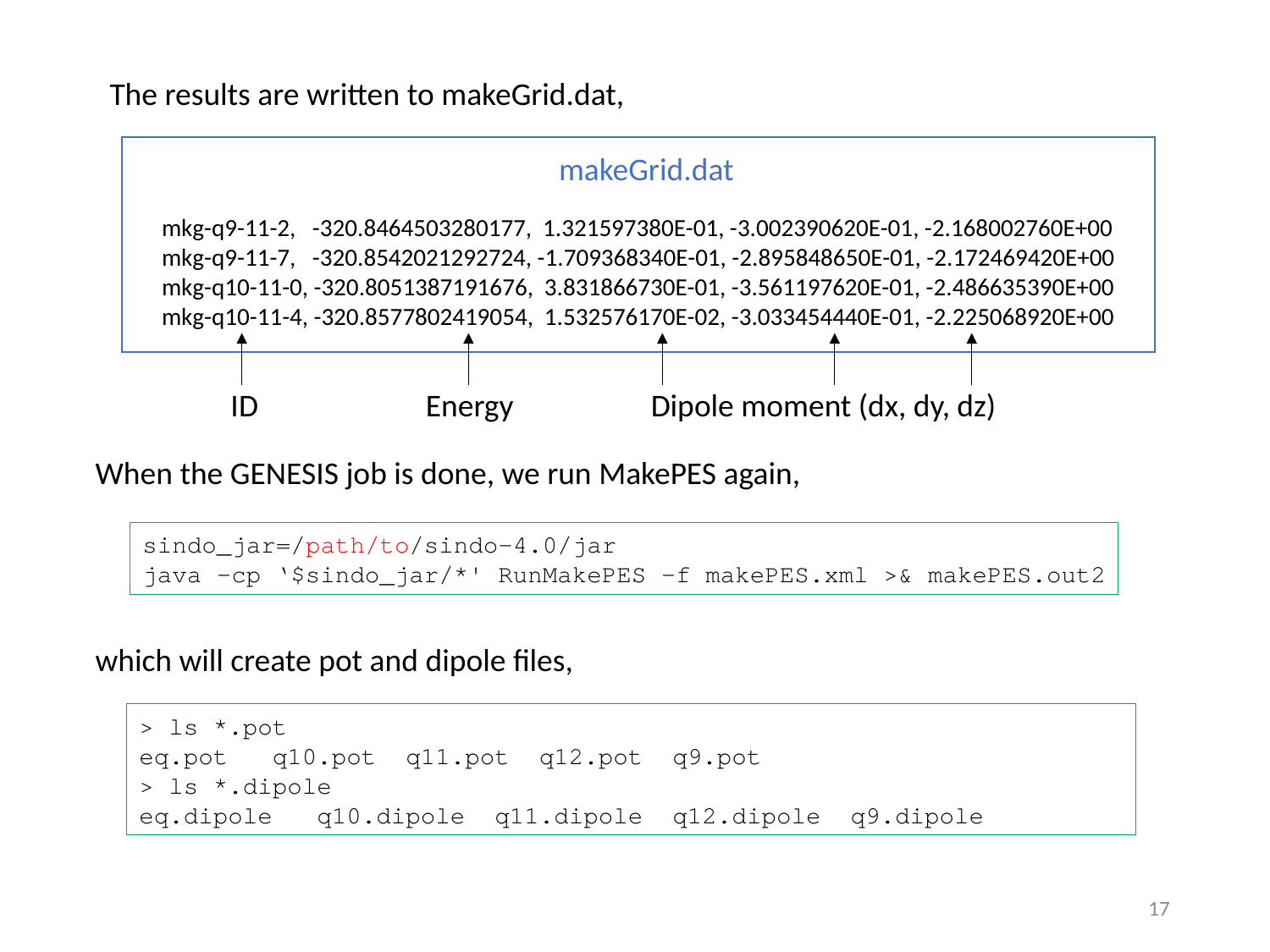

The results are written to makeGrid.dat,

makeGrid.dat
mkg-q9-11-2,   -320.8464503280177,  1.321597380E-01, -3.002390620E-01, -2.168002760E+00
mkg-q9-11-7,   -320.8542021292724, -1.709368340E-01, -2.895848650E-01, -2.172469420E+00
mkg-q10-11-0, -320.8051387191676,  3.831866730E-01, -3.561197620E-01, -2.486635390E+00
mkg-q10-11-4, -320.8577802419054,  1.532576170E-02, -3.033454440E-01, -2.225068920E+00
ID
Energy
Dipole moment (dx, dy, dz)
When the GENESIS job is done, we run MakePES again,
sindo_jar=/path/to/sindo-4.0/jar
java –cp ‘$sindo_jar/*' RunMakePES –f makePES.xml >& makePES.out2
which will create pot and dipole files,
> ls *.pot
eq.pot   q10.pot  q11.pot  q12.pot  q9.pot
> ls *.dipole
eq.dipole   q10.dipole  q11.dipole  q12.dipole  q9.dipole
17